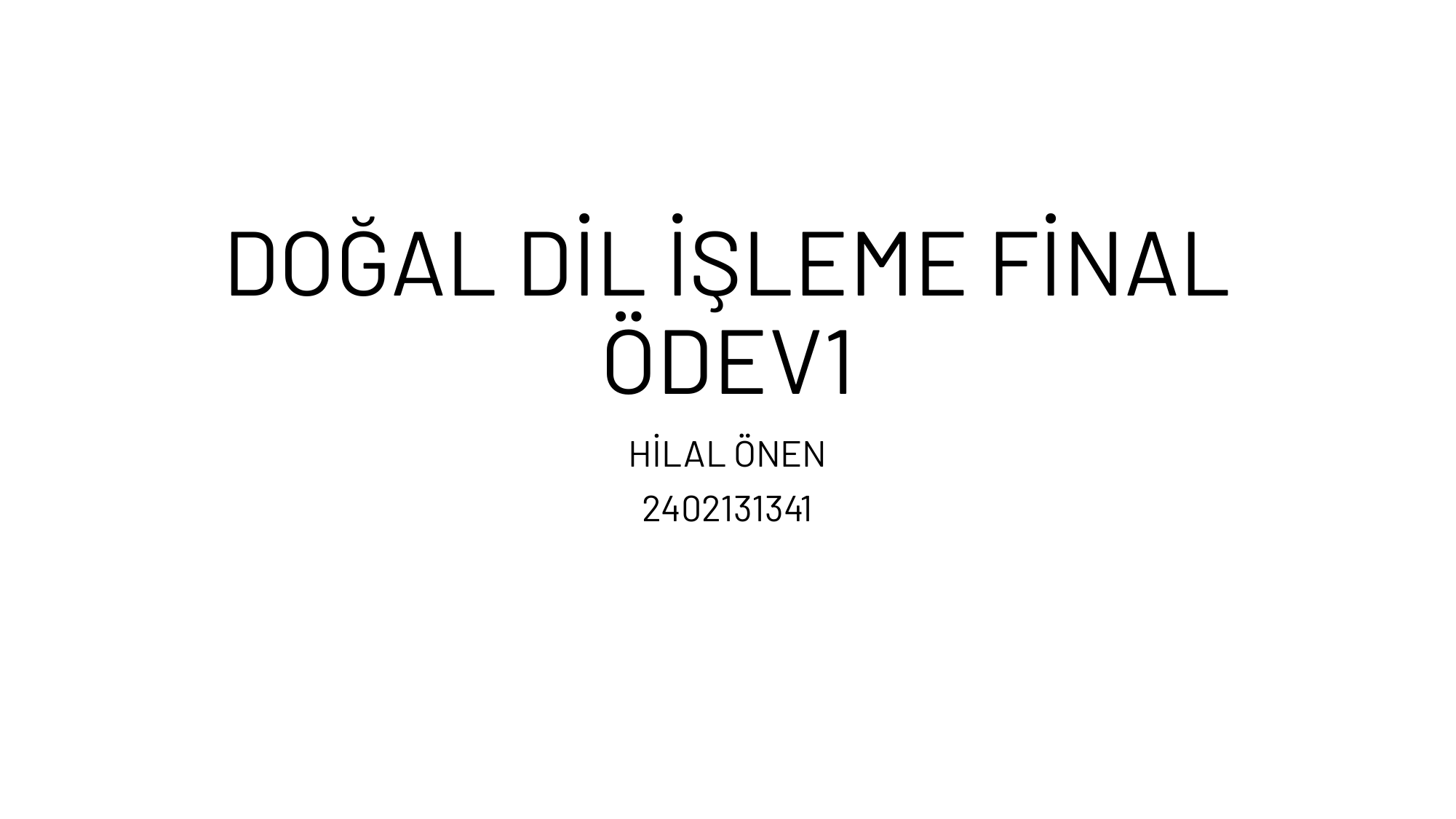

# DOĞAL DİL İŞLEME FİNAL ÖDEV1
HİLAL ÖNEN
2402131341